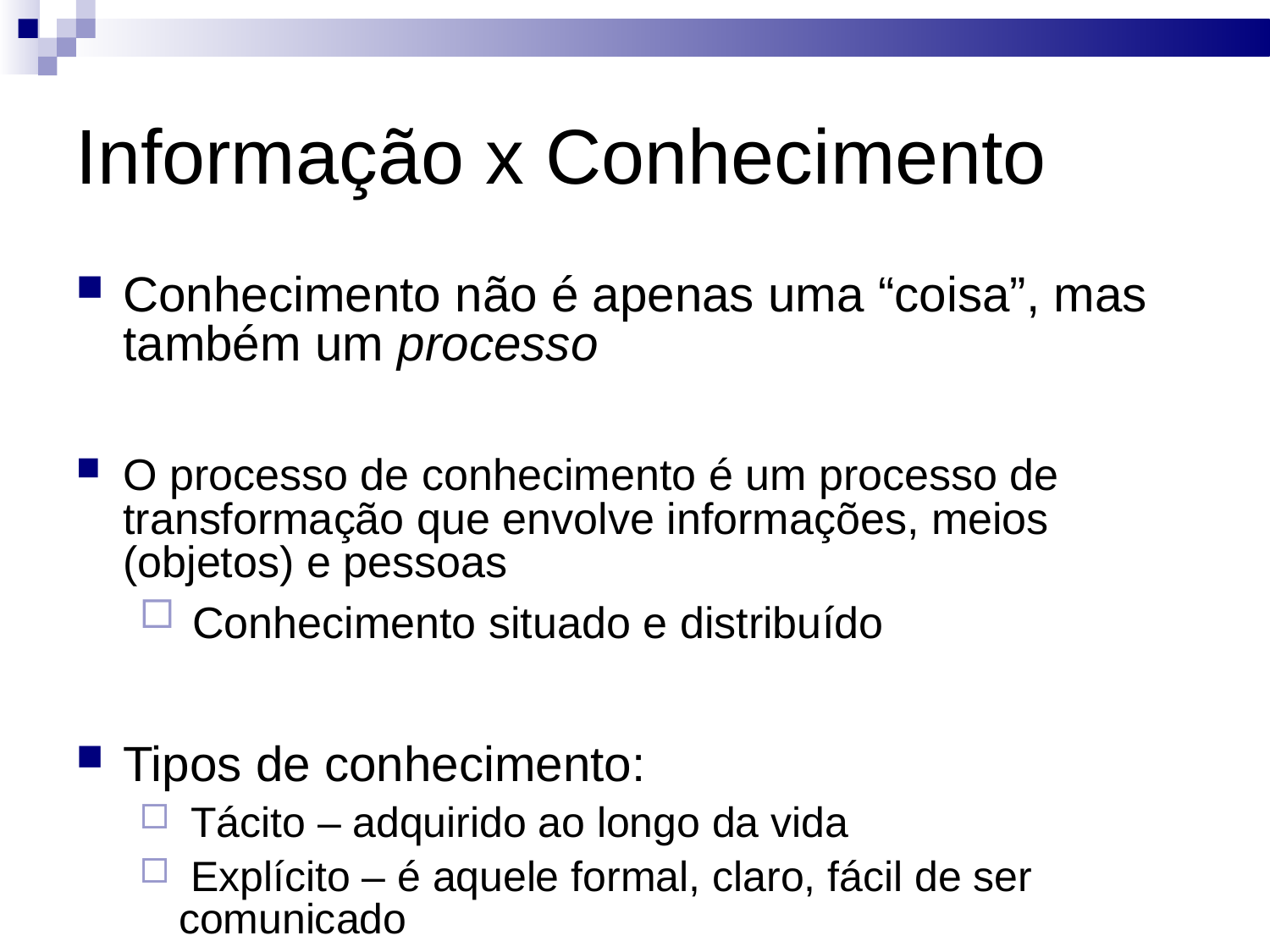

# Informação x Conhecimento
Conhecimento não é apenas uma “coisa”, mas também um processo

O processo de conhecimento é um processo de transformação que envolve informações, meios (objetos) e pessoas
 Conhecimento situado e distribuído

Tipos de conhecimento:
 Tácito – adquirido ao longo da vida
 Explícito – é aquele formal, claro, fácil de ser comunicado